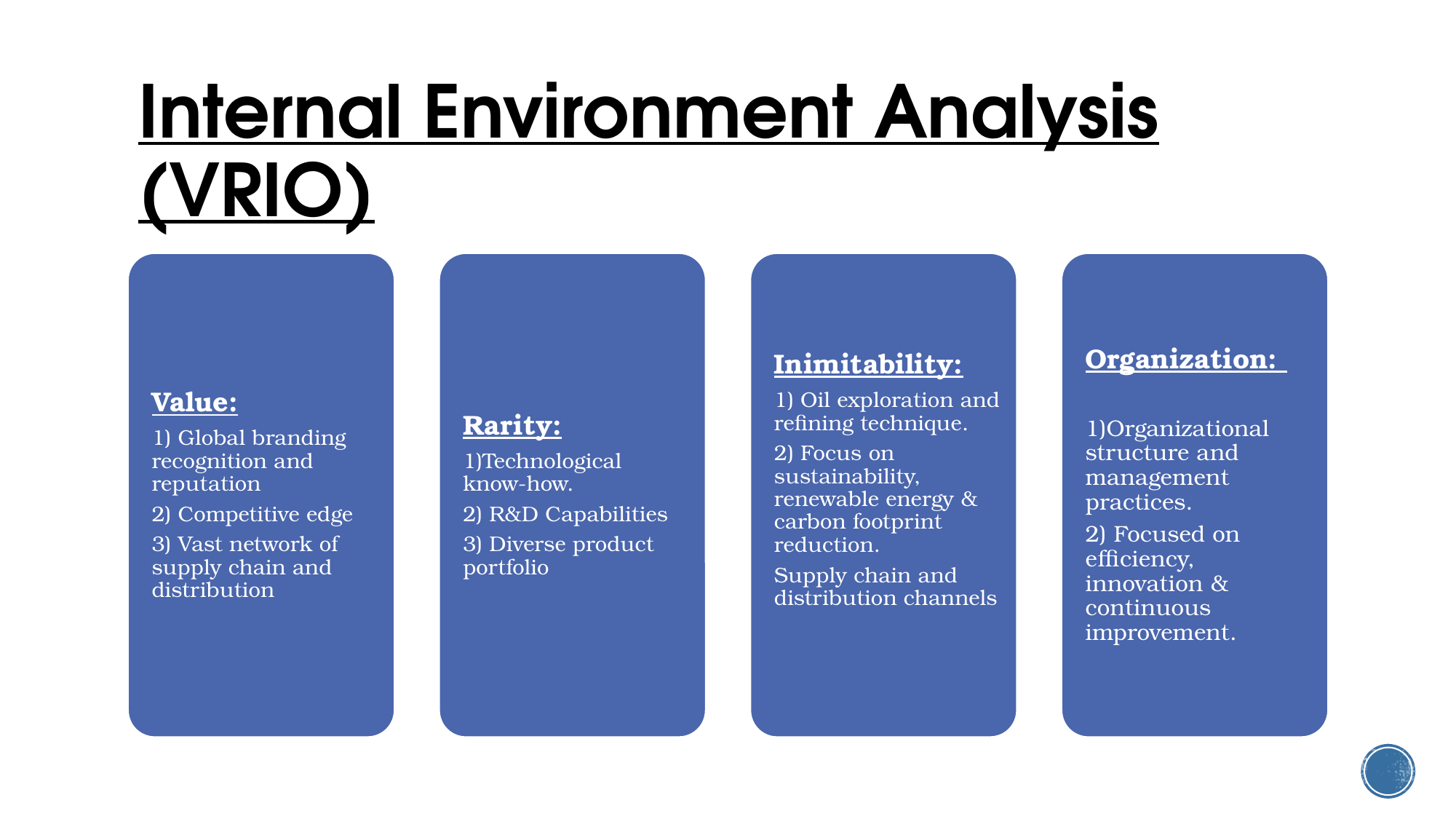

# Internal Environment Analysis (VRIO)
Value:
1) Global branding recognition and reputation
2) Competitive edge
3) Vast network of supply chain and distribution
Rarity:
1)Technological know-how.
2) R&D Capabilities
3) Diverse product portfolio
Inimitability:
1) Oil exploration and refining technique.
2) Focus on sustainability, renewable energy & carbon footprint reduction.
Supply chain and distribution channels

Organization:

1)Organizational structure and management practices.
2) Focused on efficiency, innovation & continuous improvement.